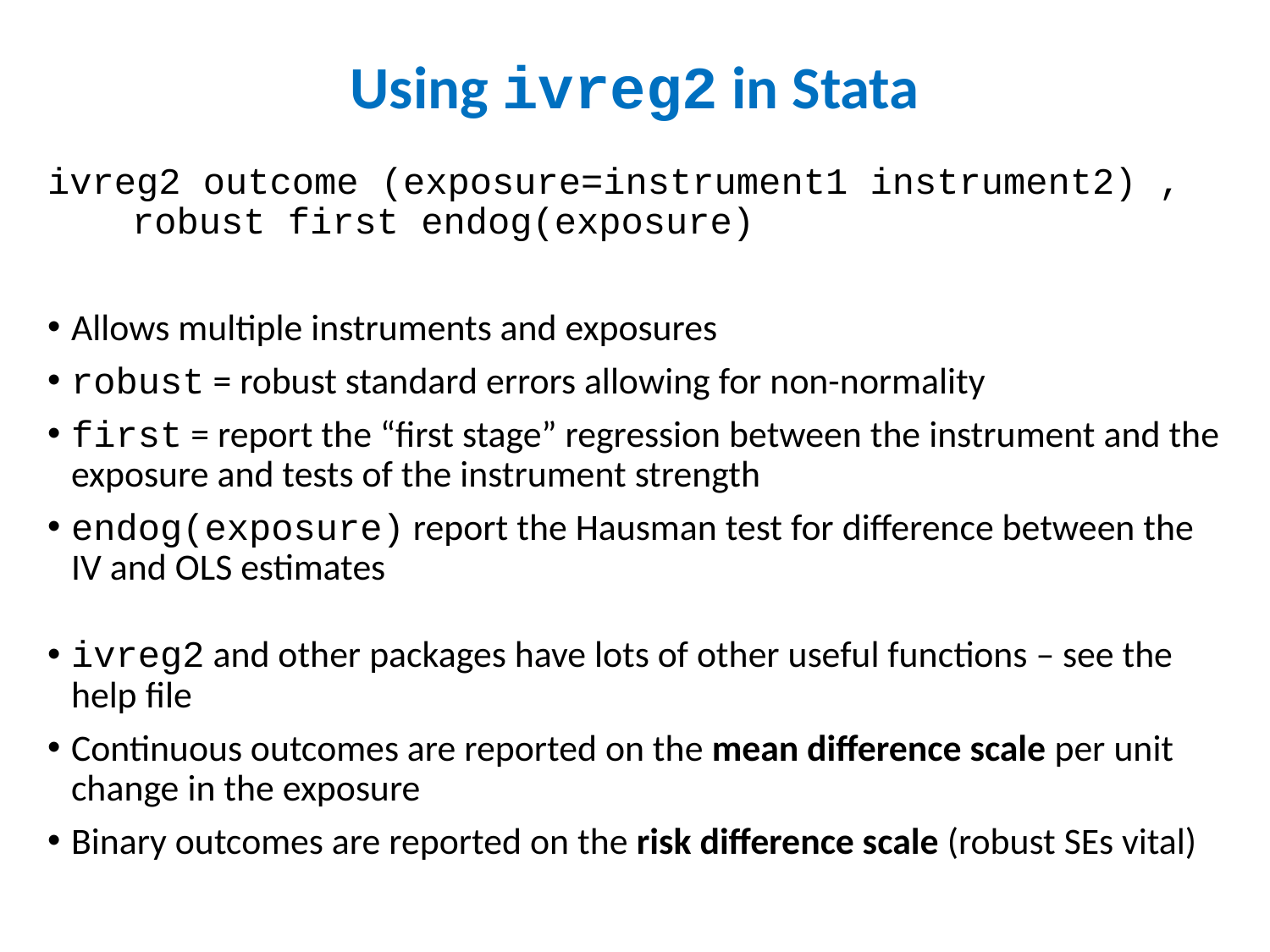

Using ivreg2 in Stata
ivreg2 outcome (exposure=instrument1 instrument2) , robust first endog(exposure)

Allows multiple instruments and exposures
robust = robust standard errors allowing for non-normality
first = report the “first stage” regression between the instrument and the exposure and tests of the instrument strength
endog(exposure) report the Hausman test for difference between the IV and OLS estimates

ivreg2 and other packages have lots of other useful functions – see the help file
Continuous outcomes are reported on the mean difference scale per unit change in the exposure
Binary outcomes are reported on the risk difference scale (robust SEs vital)